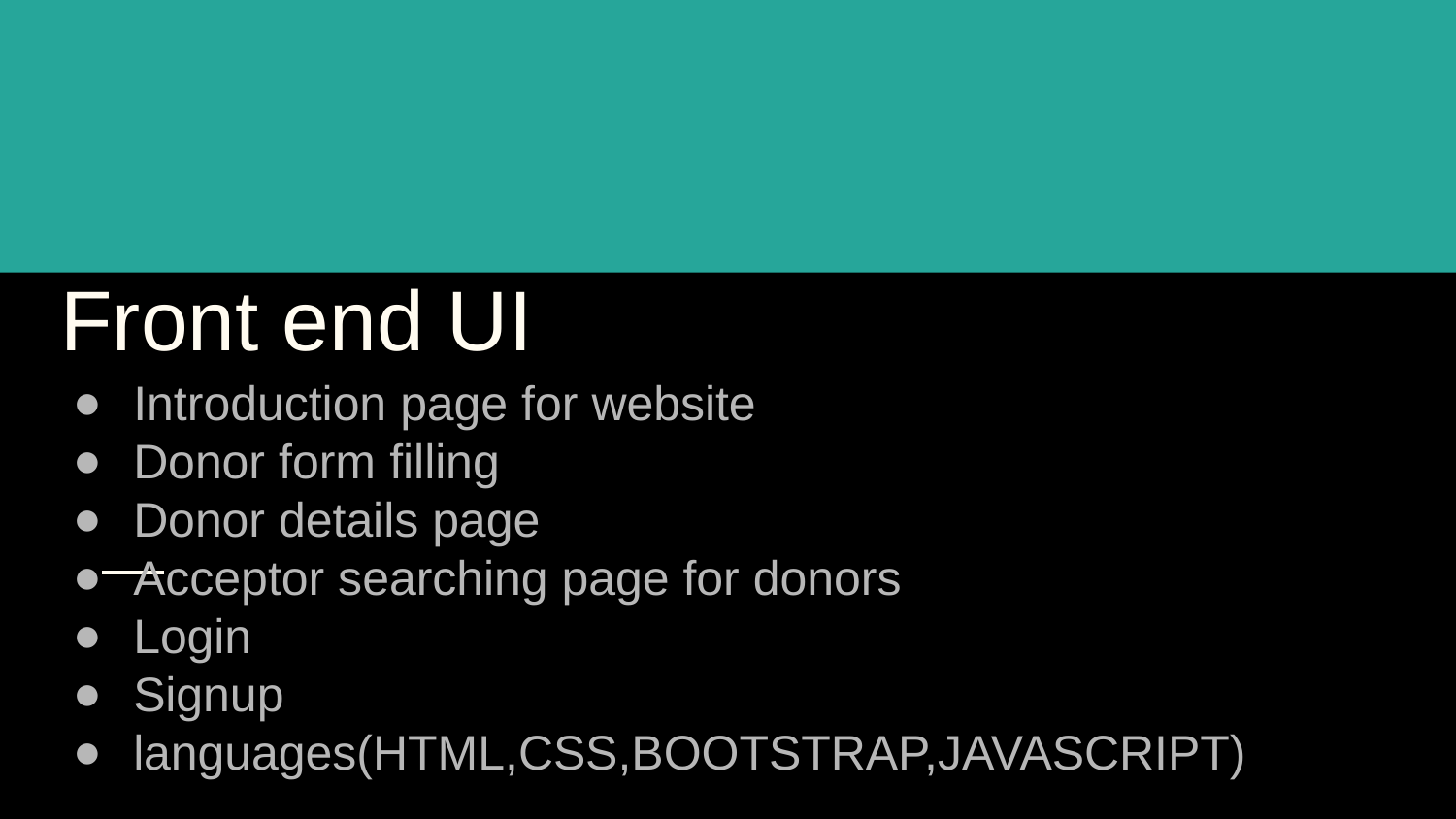

# Front end UI
Introduction page for website
Donor form filling
Donor details page
Acceptor searching page for donors
Login
Signup
languages(HTML,CSS,BOOTSTRAP,JAVASCRIPT)